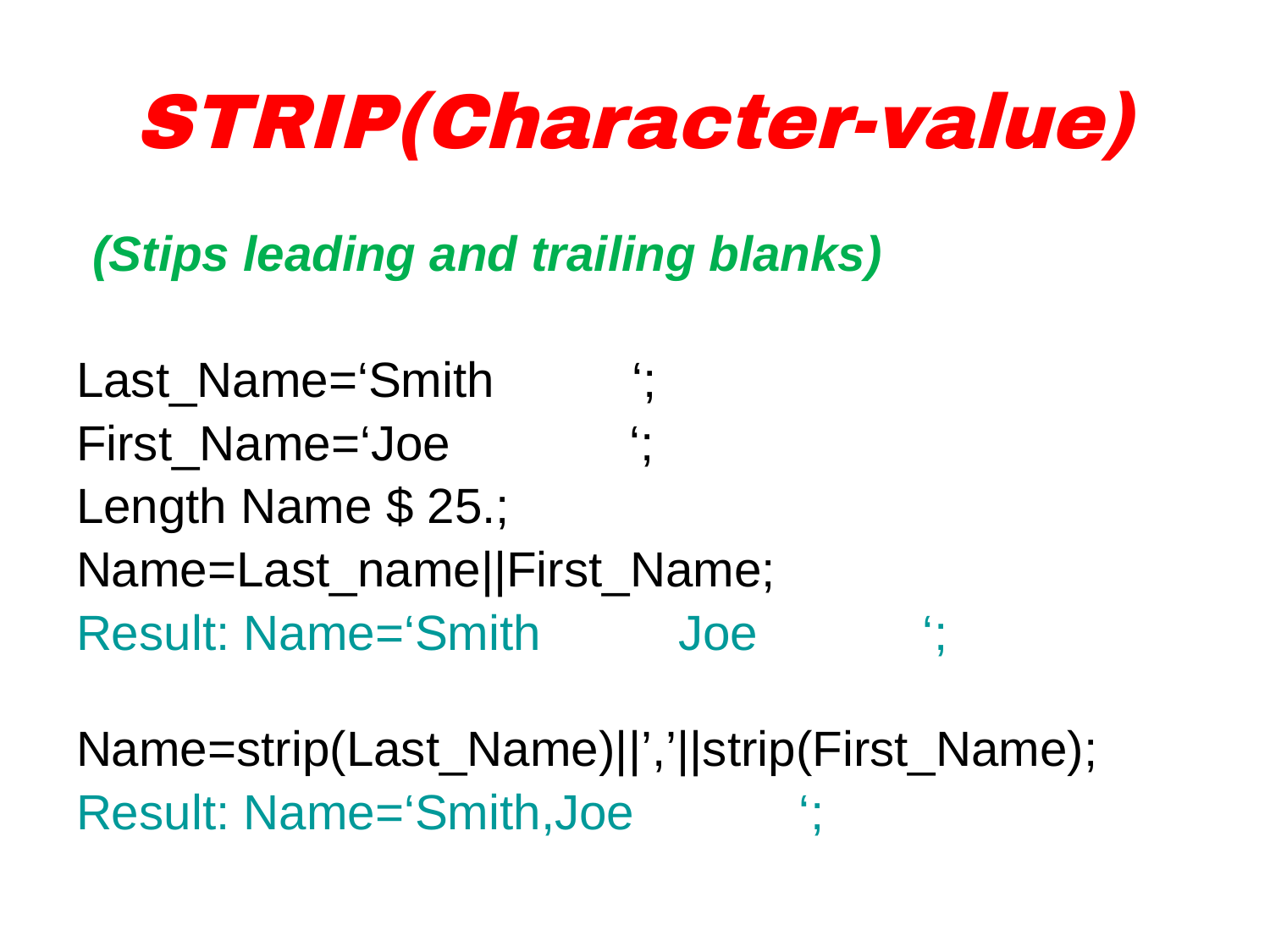

# STRIP(Character-value)
 (Stips leading and trailing blanks)

Last_Name=‘Smith          ‘;
First_Name=‘Joe             ‘;
Length Name $ 25.;
Name=Last_name||First_Name;
Result: Name=‘Smith          Joe            ‘;
Name=strip(Last_Name)||’,’||strip(First_Name);
Result: Name=‘Smith,Joe            ‘;